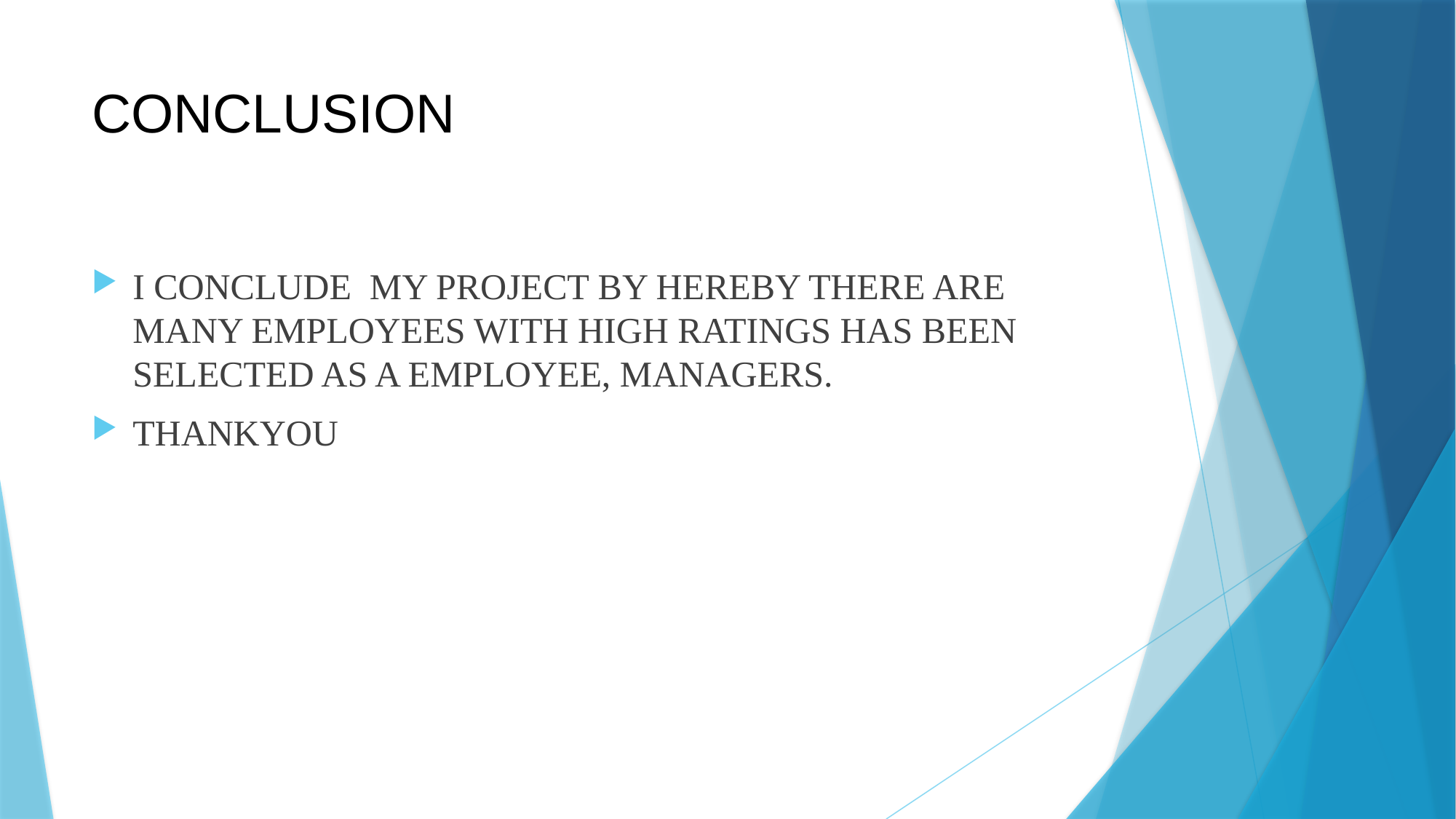

# CONCLUSION
I CONCLUDE  MY PROJECT BY HEREBY THERE ARE MANY EMPLOYEES WITH HIGH RATINGS HAS BEEN SELECTED AS A EMPLOYEE, MANAGERS.
THANKYOU